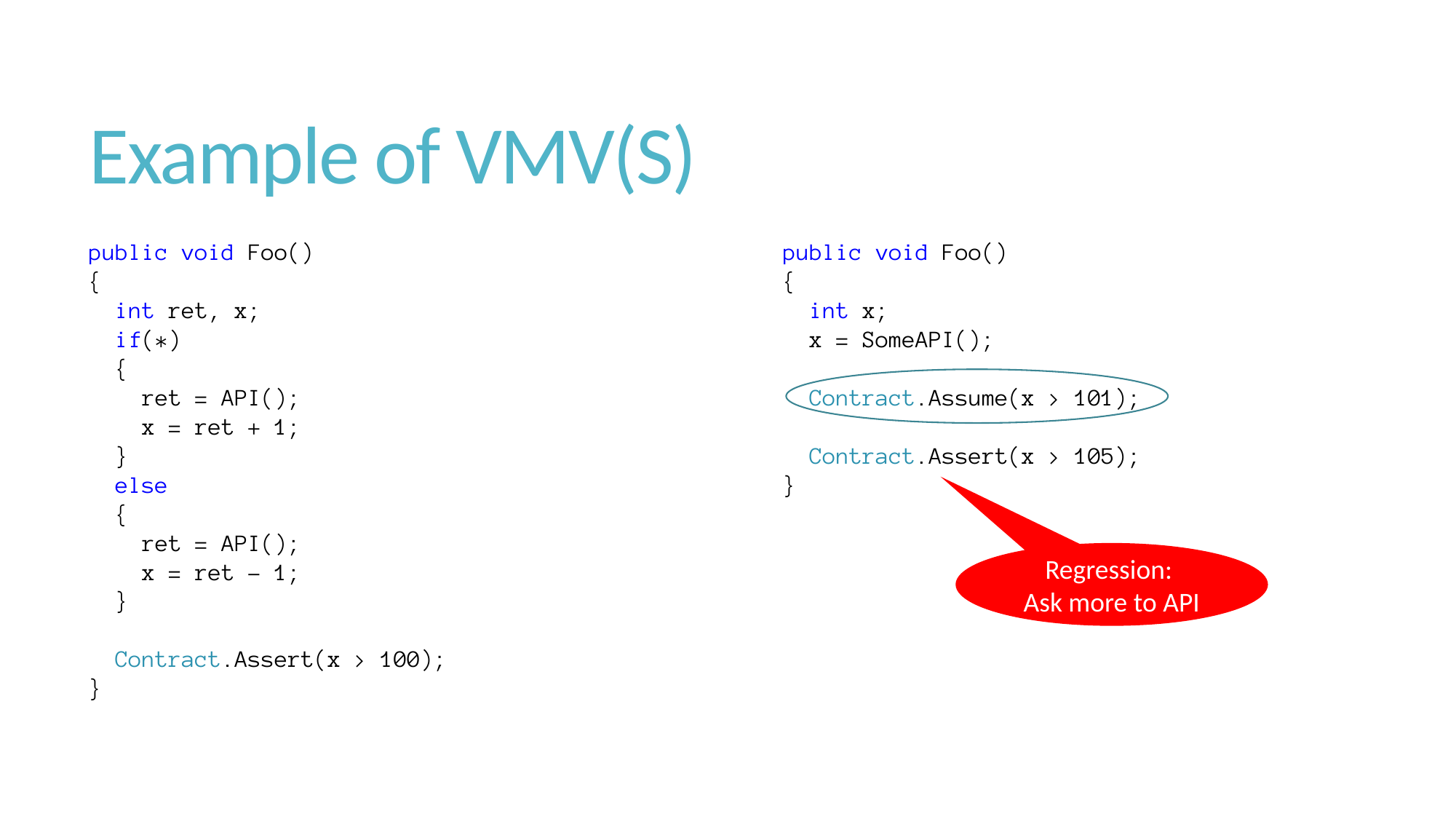

# Example of VMV(S)
public void Foo()
{
  int ret, x;
  if(*)
  {
    ret = API();
    x = ret + 1;
  }
  else
  {
    ret = API();
    x = ret - 1;
  }

  Contract.Assert(x > 100);
}
public void Foo()
{
  int x;
  x = SomeAPI();

  Contract.Assume(x > 101);

  Contract.Assert(x > 105);
}

Regression:
Ask more to API